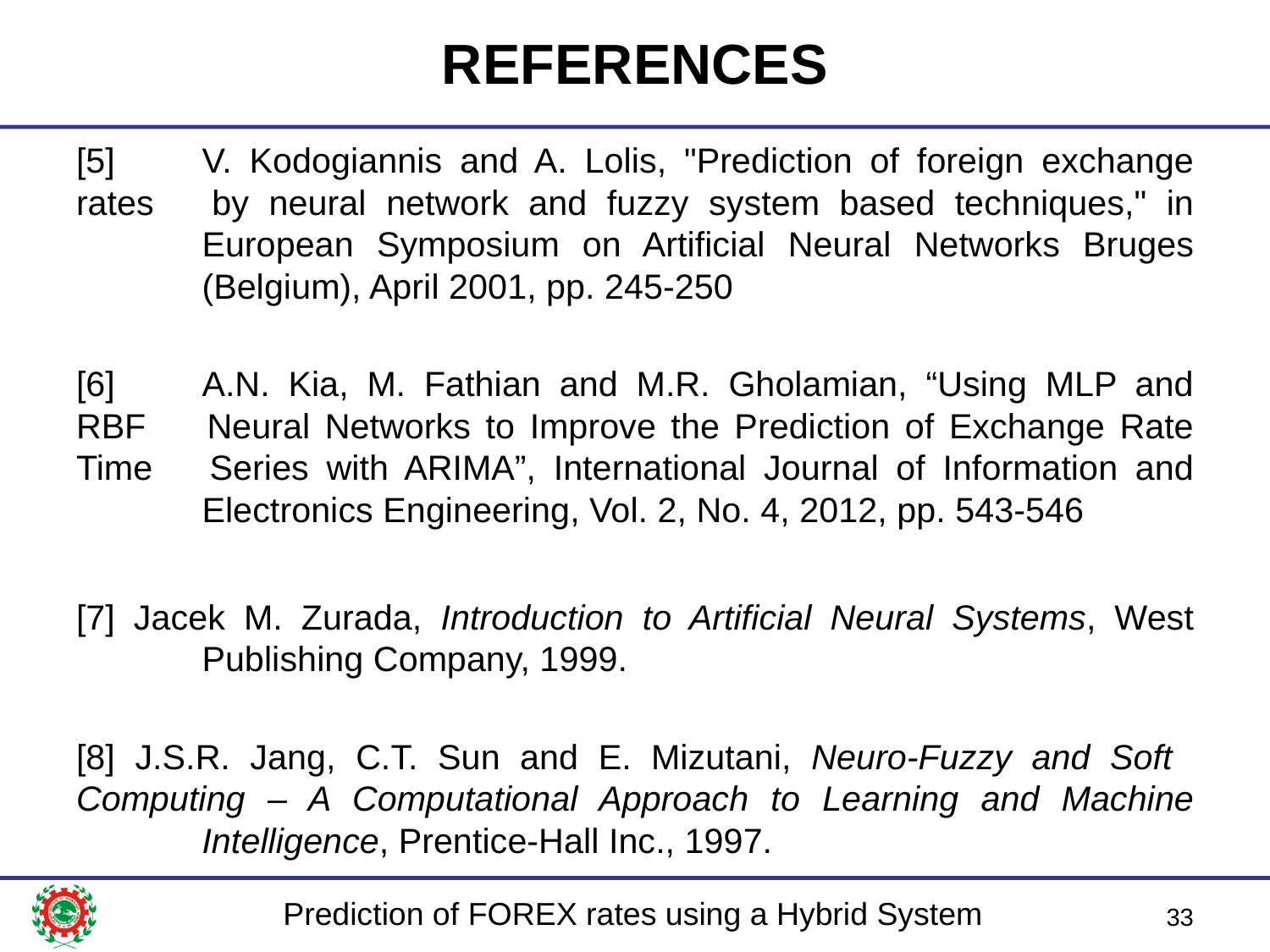

# REFERENCES
[5]	V. Kodogiannis and A. Lolis, "Prediction of foreign exchange rates 	by neural network and fuzzy system based techniques," in 	European Symposium on Artificial Neural Networks Bruges 	(Belgium), April 2001, pp. 245-250

[6]	A.N. Kia, M. Fathian and M.R. Gholamian, “Using MLP and RBF 	Neural Networks to Improve the Prediction of Exchange Rate Time 	Series with ARIMA”, International Journal of Information and 	Electronics Engineering, Vol. 2, No. 4, 2012, pp. 543-546

[7] Jacek M. Zurada, Introduction to Artificial Neural Systems, West 	Publishing Company, 1999.

[8] J.S.R. Jang, C.T. Sun and E. Mizutani, Neuro-Fuzzy and Soft 	Computing – A Computational Approach to Learning and Machine 	Intelligence, Prentice-Hall Inc., 1997.

33